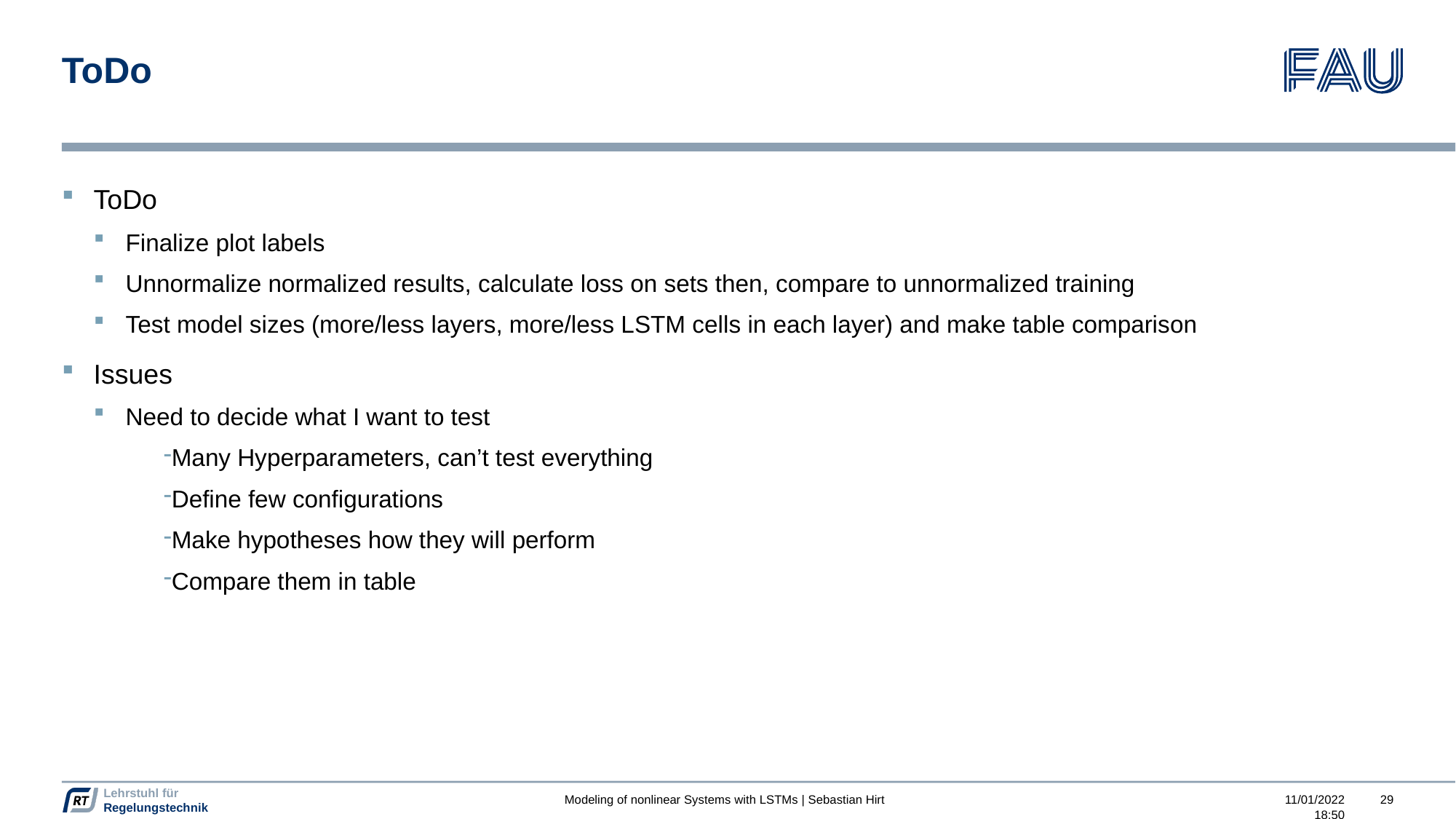

# ToDo
ToDo
Finalize plot labels
Unnormalize normalized results, calculate loss on sets then, compare to unnormalized training
Test model sizes (more/less layers, more/less LSTM cells in each layer) and make table comparison
Issues
Need to decide what I want to test
Many Hyperparameters, can’t test everything
Define few configurations
Make hypotheses how they will perform
Compare them in table
Modeling of nonlinear Systems with LSTMs | Sebastian Hirt
11/01/2022 18:50
29